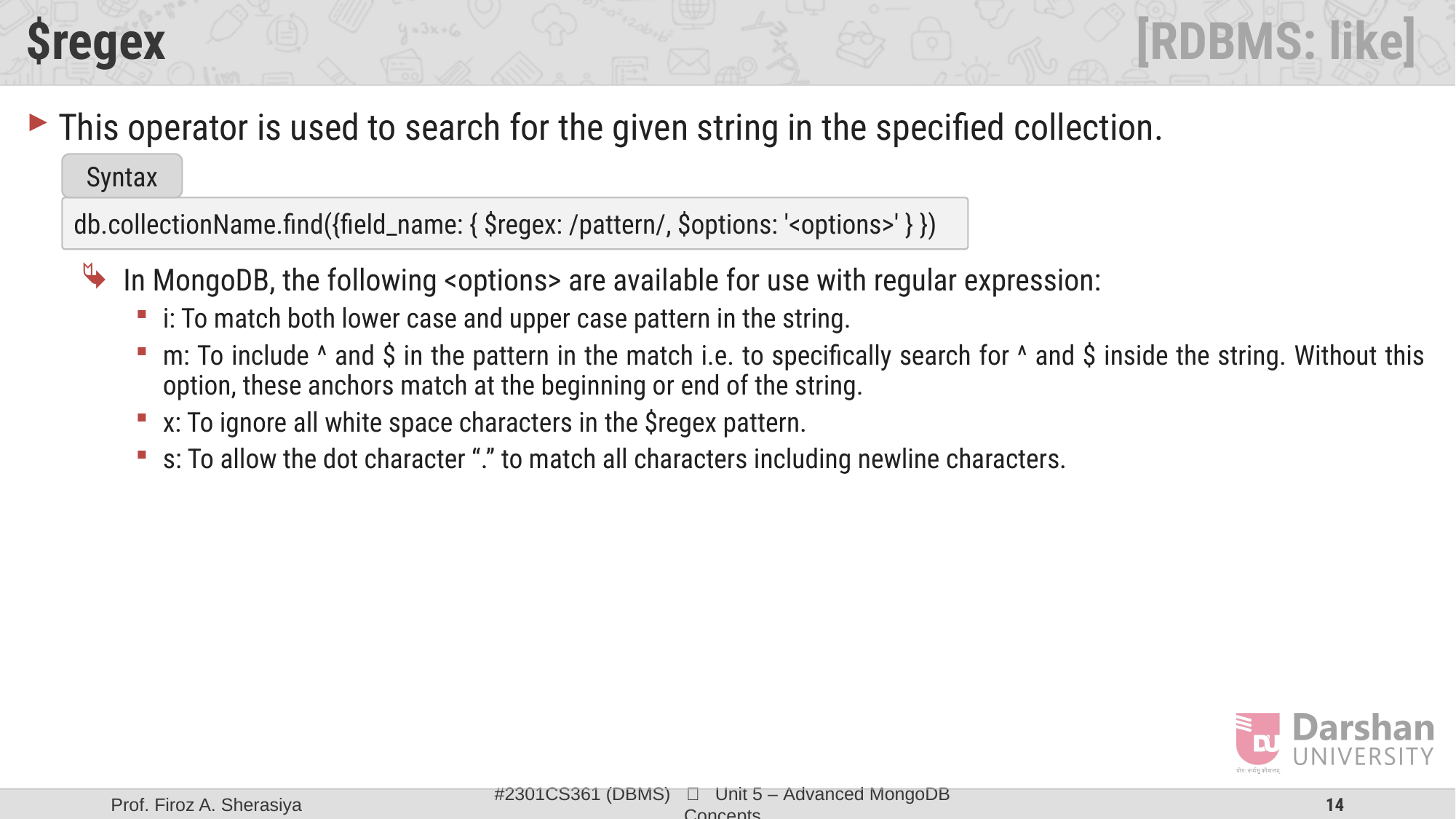

# $regex                                                                                  [RDBMS: like]
This operator is used to search for the given string in the specified collection.

In MongoDB, the following <options> are available for use with regular expression:
i: To match both lower case and upper case pattern in the string.
m: To include ^ and $ in the pattern in the match i.e. to specifically search for ^ and $ inside the string. Without this option, these anchors match at the beginning or end of the string.
x: To ignore all white space characters in the $regex pattern.
s: To allow the dot character “.” to match all characters including newline characters.
Syntax
db.collectionName.find({field_name: { $regex: /pattern/, $options: '<options>' } })